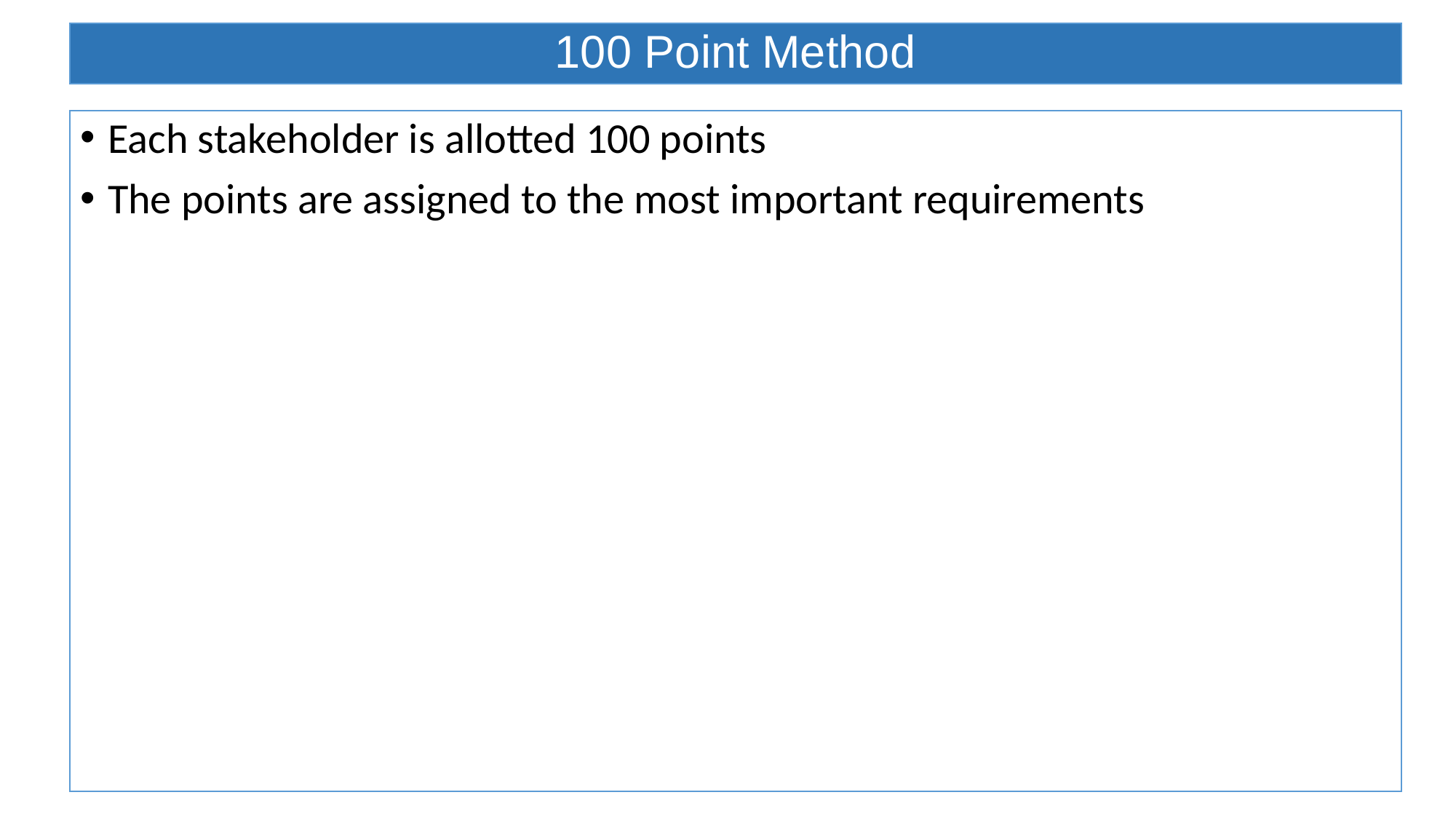

# 100 Point Method
Each stakeholder is allotted 100 points
The points are assigned to the most important requirements